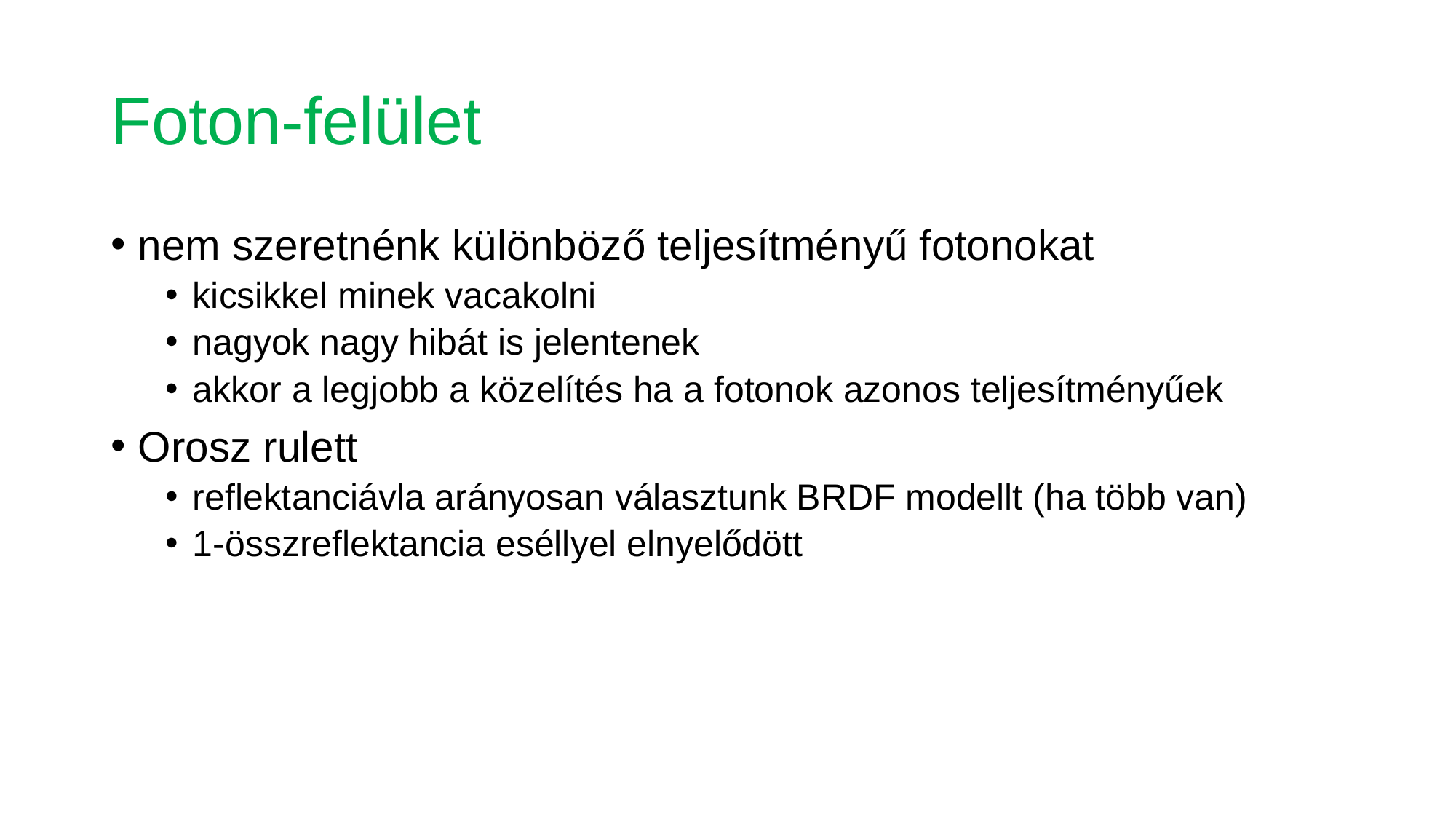

# Foton-felület
nem szeretnénk különböző teljesítményű fotonokat
kicsikkel minek vacakolni
nagyok nagy hibát is jelentenek
akkor a legjobb a közelítés ha a fotonok azonos teljesítményűek
Orosz rulett
reflektanciávla arányosan választunk BRDF modellt (ha több van)
1-összreflektancia eséllyel elnyelődött